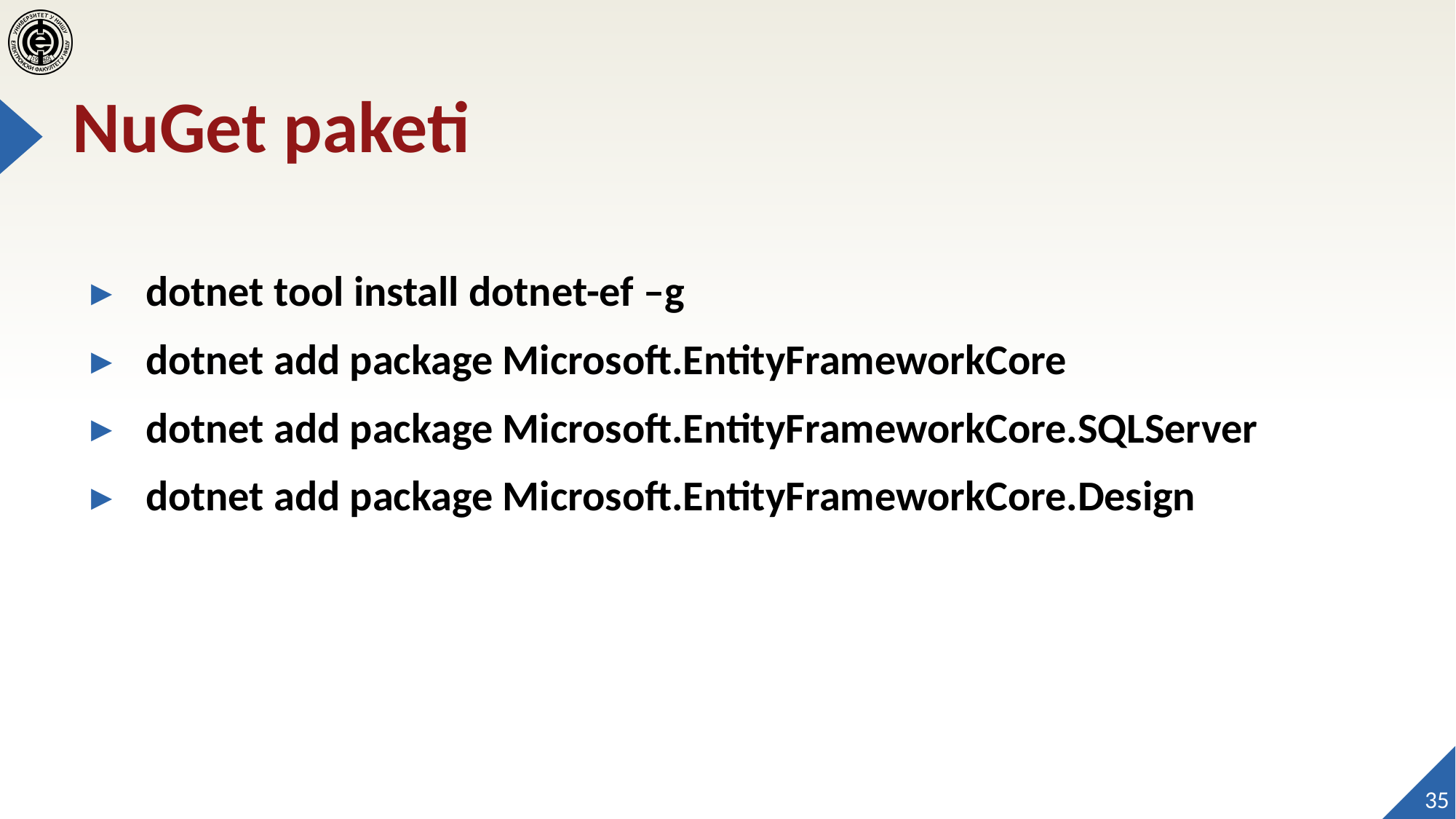

# NuGet paketi
dotnet tool install dotnet-ef –g
dotnet add package Microsoft.EntityFrameworkCore
dotnet add package Microsoft.EntityFrameworkCore.SQLServer
dotnet add package Microsoft.EntityFrameworkCore.Design

35